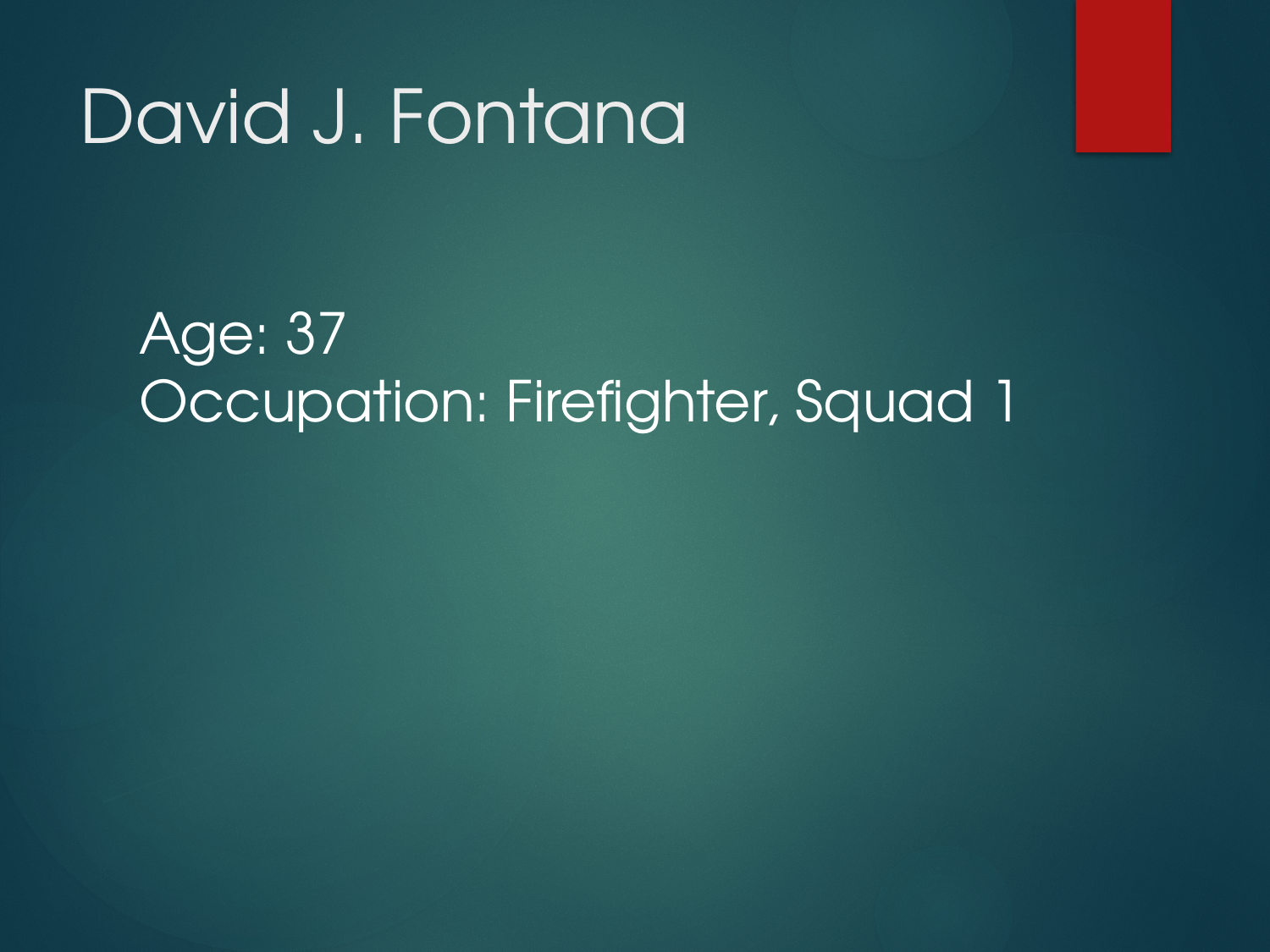

# David J. Fontana

Age: 37
Occupation: Firefighter, Squad 1